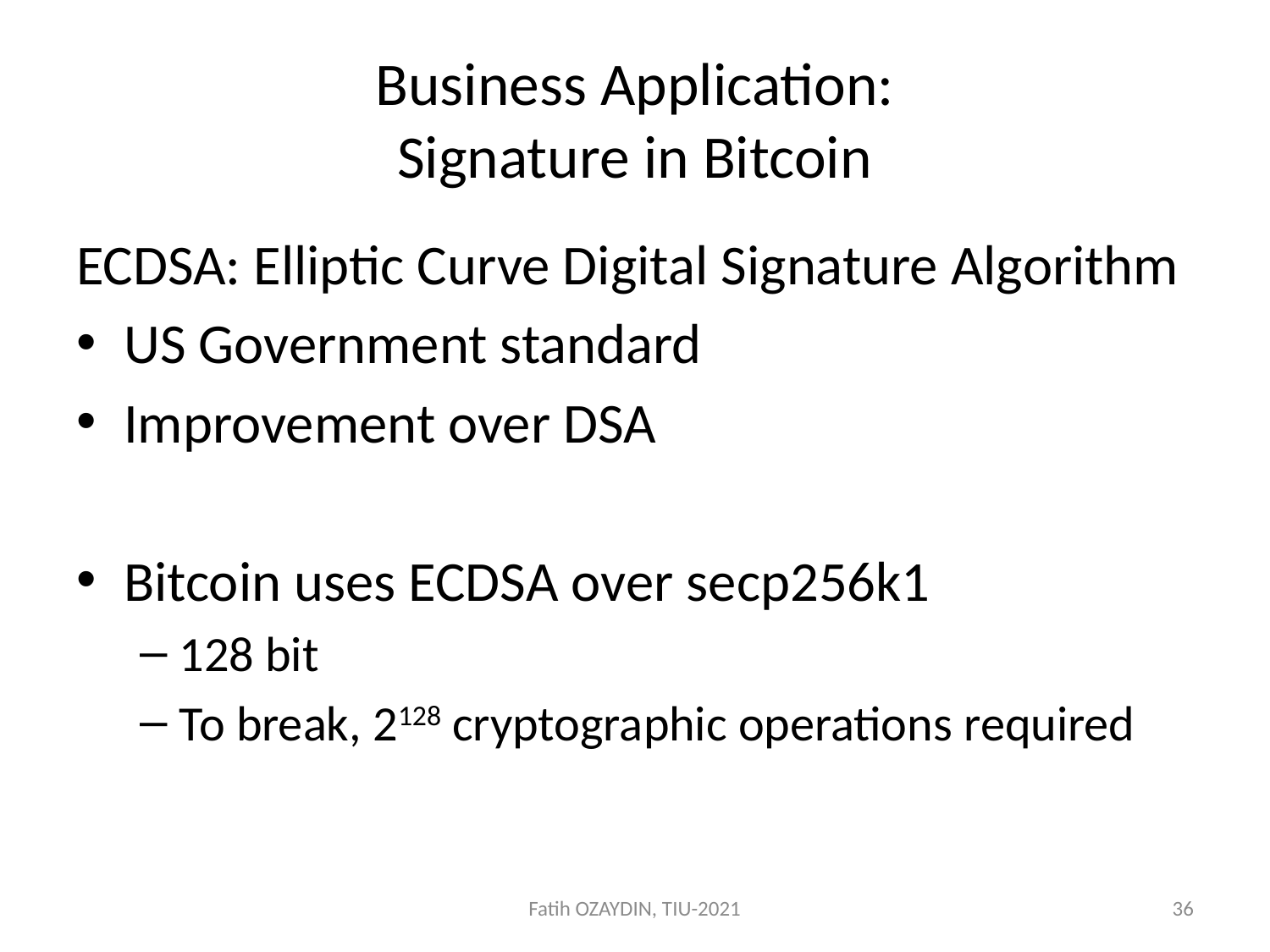

# Business Application: Signature in Bitcoin
ECDSA: Elliptic Curve Digital Signature Algorithm
US Government standard
Improvement over DSA

Bitcoin uses ECDSA over secp256k1
128 bit
To break, 2128 cryptographic operations required
Fatih OZAYDIN, TIU-2021
36